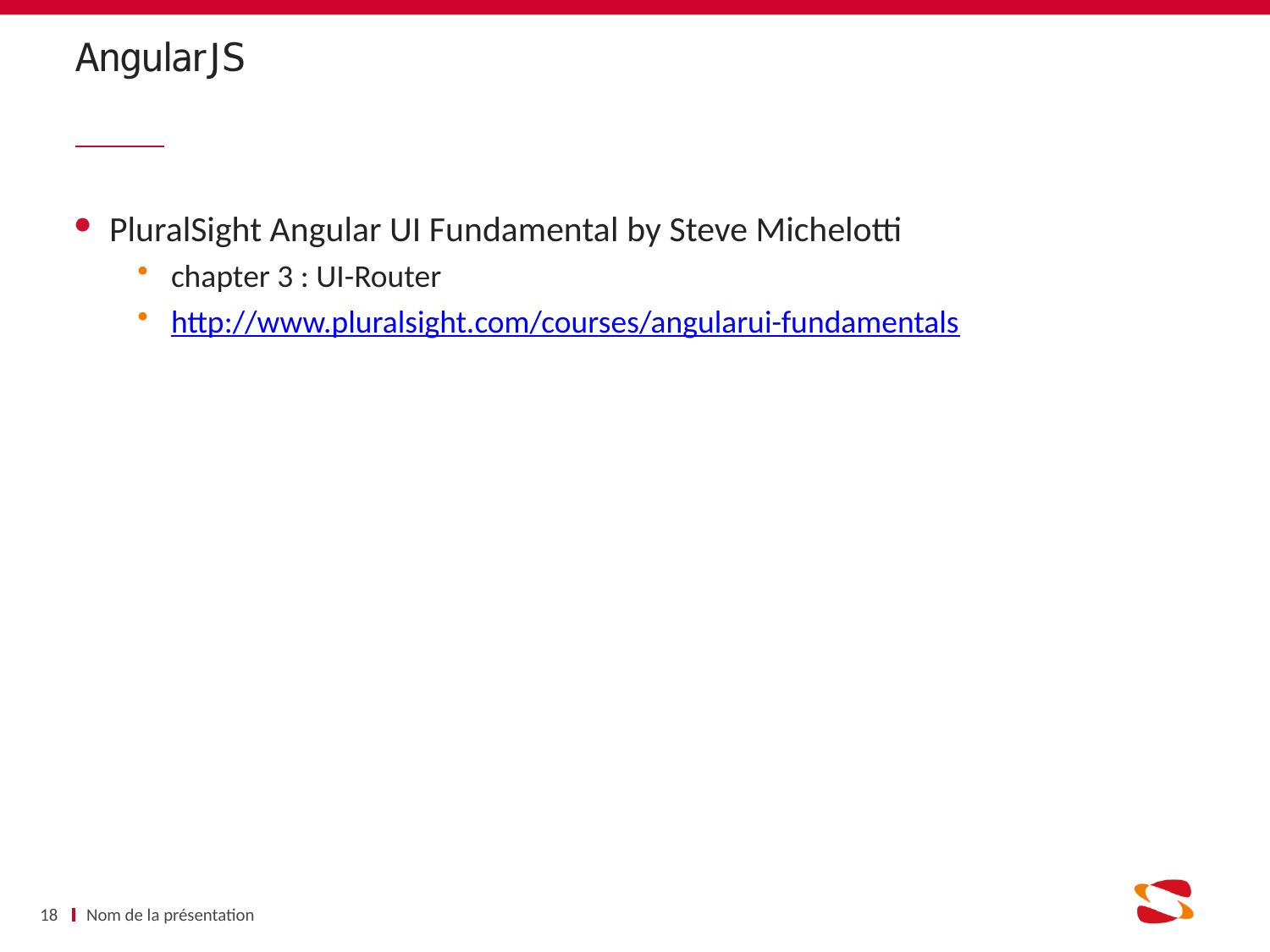

# AngularJS

PluralSight Angular UI Fundamental by Steve Michelotti
chapter 3 : UI-Router
http://www.pluralsight.com/courses/angularui-fundamentals

18
Nom de la présentation